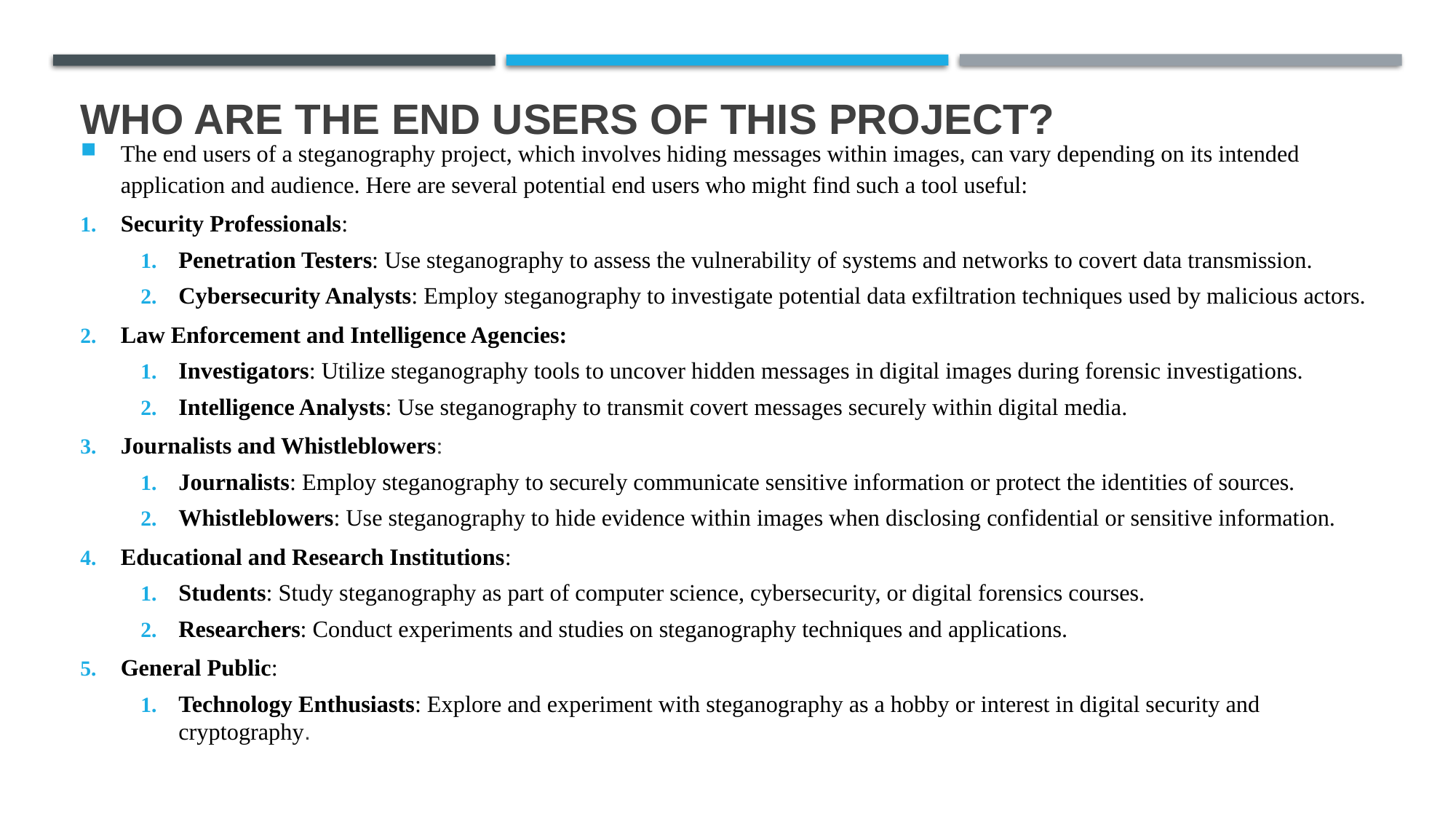

# WHO ARE THE END USERS of this project?
The end users of a steganography project, which involves hiding messages within images, can vary depending on its intended application and audience. Here are several potential end users who might find such a tool useful:
Security Professionals:
Penetration Testers: Use steganography to assess the vulnerability of systems and networks to covert data transmission.
Cybersecurity Analysts: Employ steganography to investigate potential data exfiltration techniques used by malicious actors.
Law Enforcement and Intelligence Agencies:
Investigators: Utilize steganography tools to uncover hidden messages in digital images during forensic investigations.
Intelligence Analysts: Use steganography to transmit covert messages securely within digital media.
Journalists and Whistleblowers:
Journalists: Employ steganography to securely communicate sensitive information or protect the identities of sources.
Whistleblowers: Use steganography to hide evidence within images when disclosing confidential or sensitive information.
Educational and Research Institutions:
Students: Study steganography as part of computer science, cybersecurity, or digital forensics courses.
Researchers: Conduct experiments and studies on steganography techniques and applications.
General Public:
Technology Enthusiasts: Explore and experiment with steganography as a hobby or interest in digital security and cryptography.